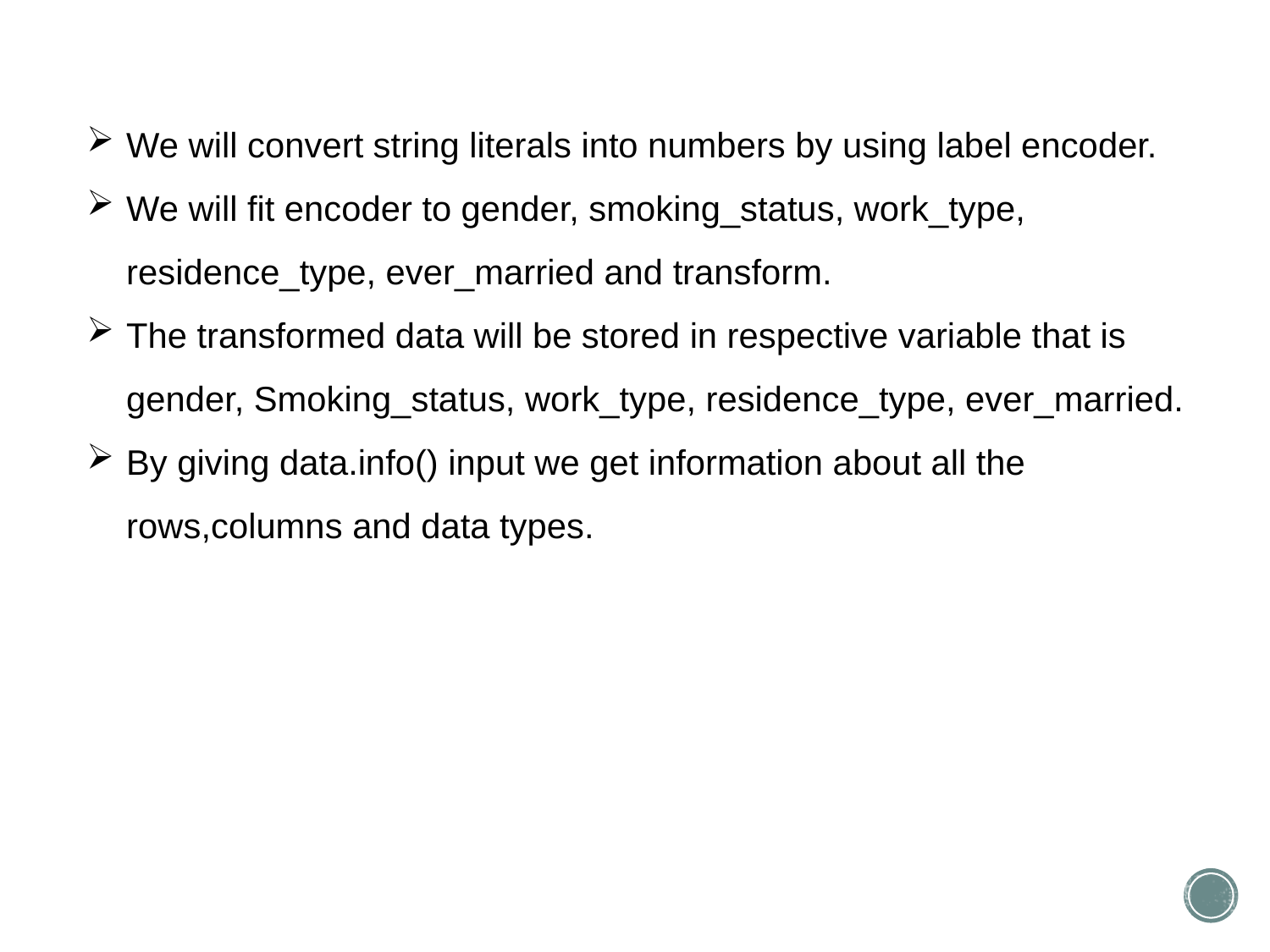

We will convert string literals into numbers by using label encoder.
We will fit encoder to gender, smoking_status, work_type, residence_type, ever_married and transform.
The transformed data will be stored in respective variable that is gender, Smoking_status, work_type, residence_type, ever_married.
By giving data.info() input we get information about all the rows,columns and data types.